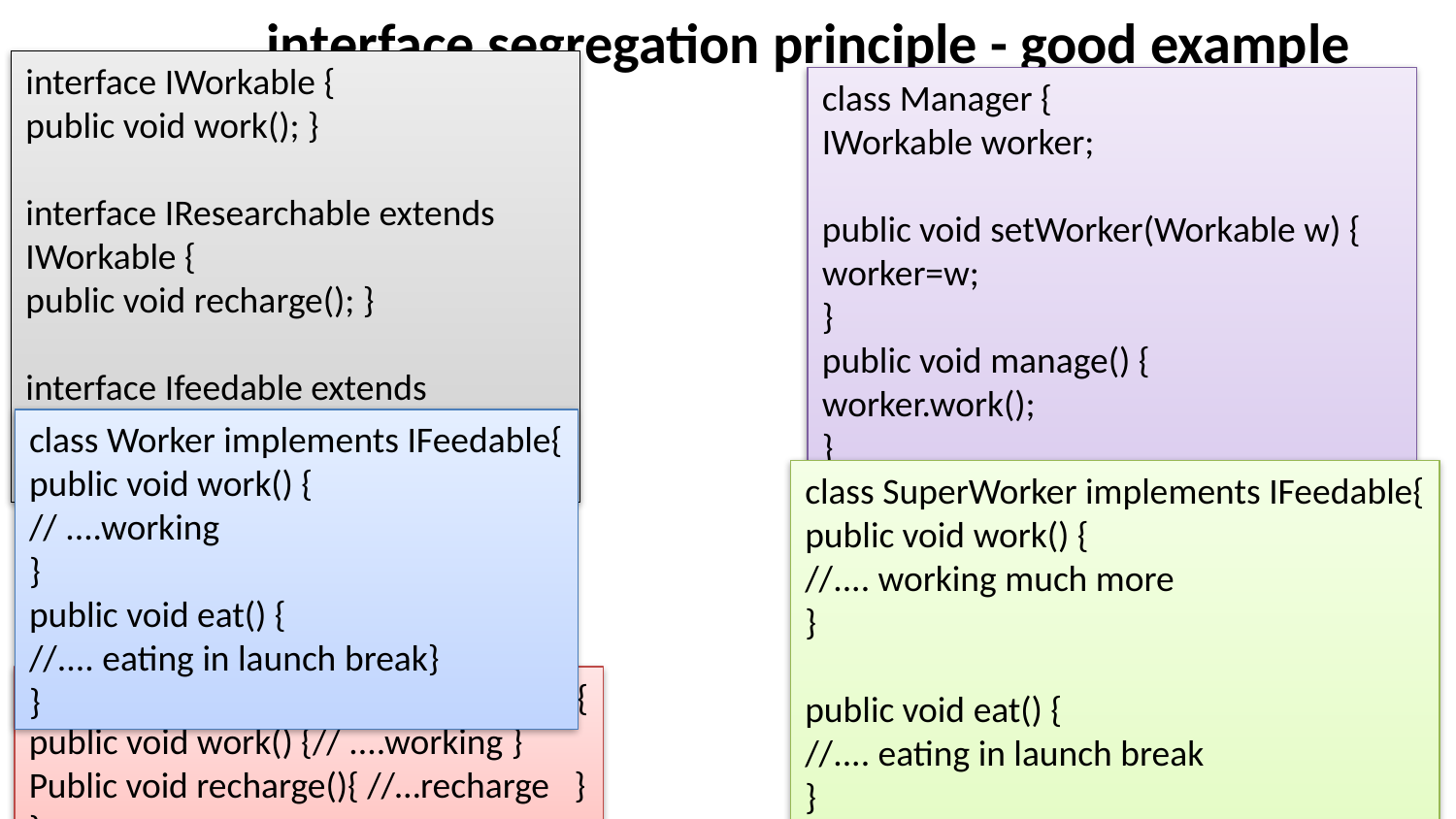

interface segregation principle - good example
interface IWorkable {
public void work(); }
interface IResearchable extends IWorkable {
public void recharge(); }
interface Ifeedable extends IWorkable {
public void eat(); }
class Manager {
IWorkable worker;
public void setWorker(Workable w) {
worker=w;
}
public void manage() {
worker.work();
}
}
class Worker implements IFeedable{
public void work() {
// ....working
}
public void eat() {
//.... eating in launch break}
}
class SuperWorker implements IFeedable{
public void work() {
//.... working much more
}
public void eat() {
//.... eating in launch break
}
}
class Robot implements IRechargable{
public void work() {// ....working }
Public void recharge(){ //…recharge   }
}